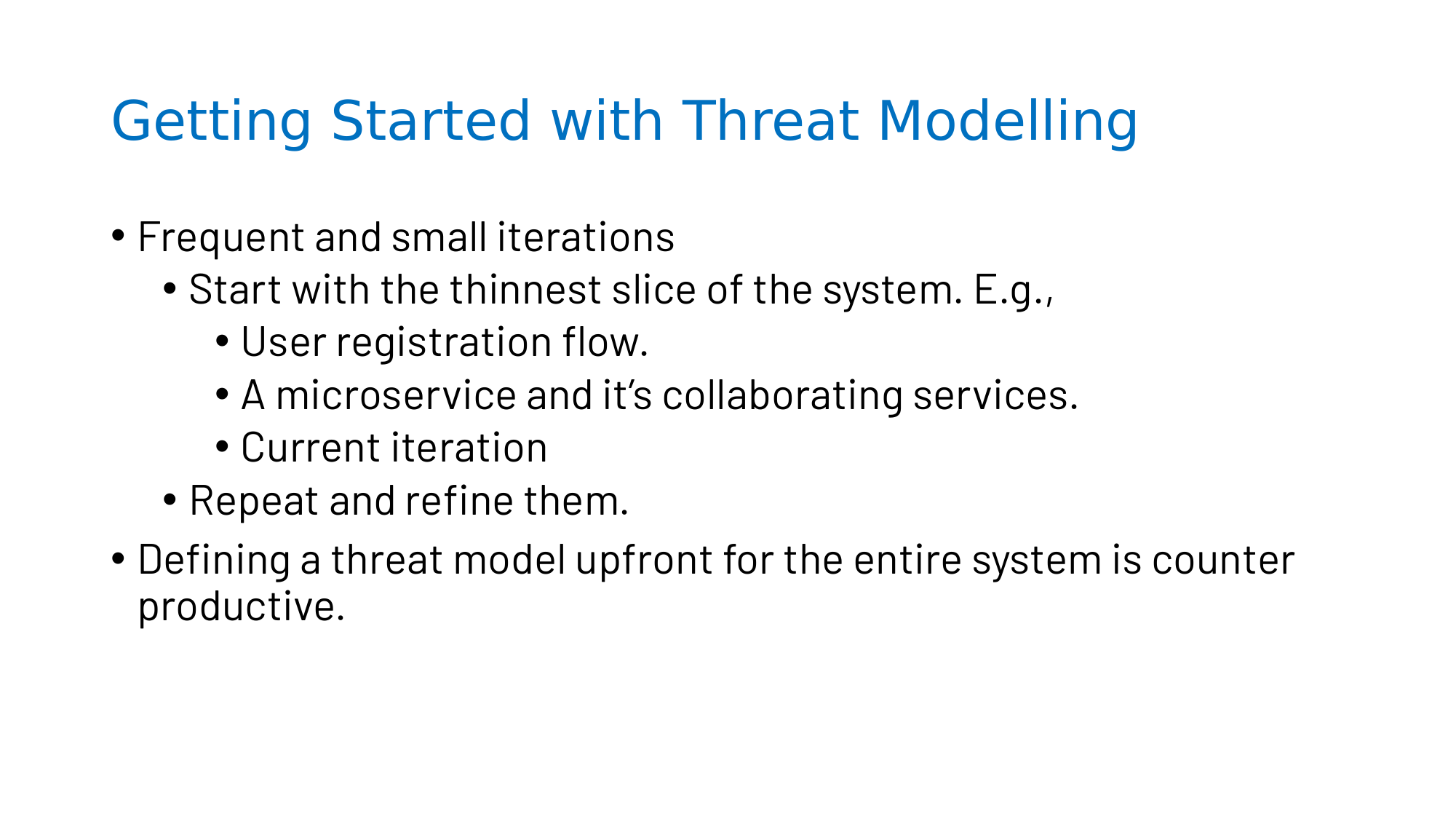

Getting Started with Threat Modelling
# Getting Started with Threat Modeling
Getting Started with Threat Modeling
Frequent and small iterations
Start with the thinnest slice of the system. E.g.,
User registration flow.
A microservice and it’s collaborating services.
Current iteration
Repeat and refine them.
Defining a threat model upfront for the entire system is counter productive.